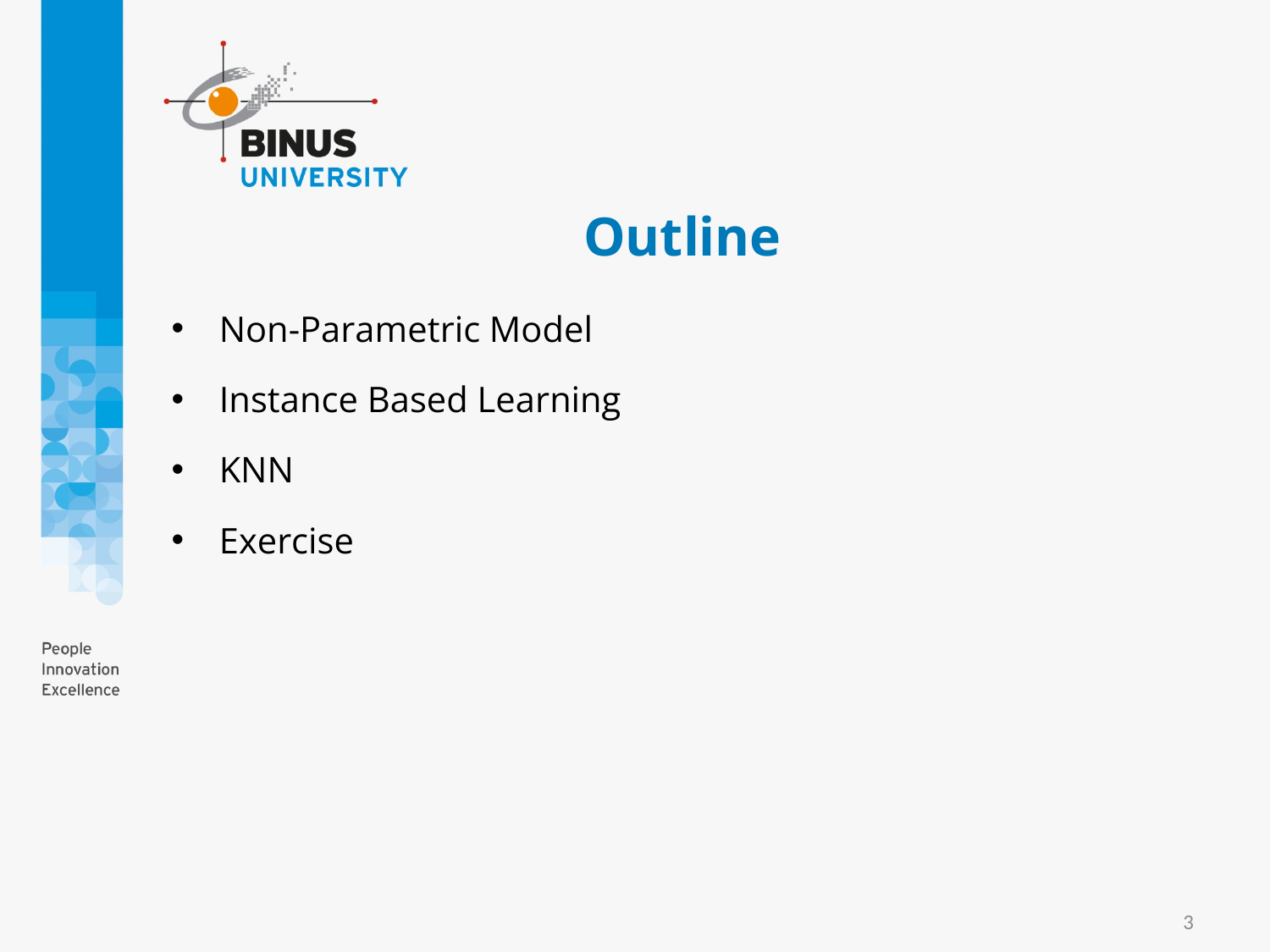

# Outline
Non-Parametric Model
Instance Based Learning
KNN
Exercise
3